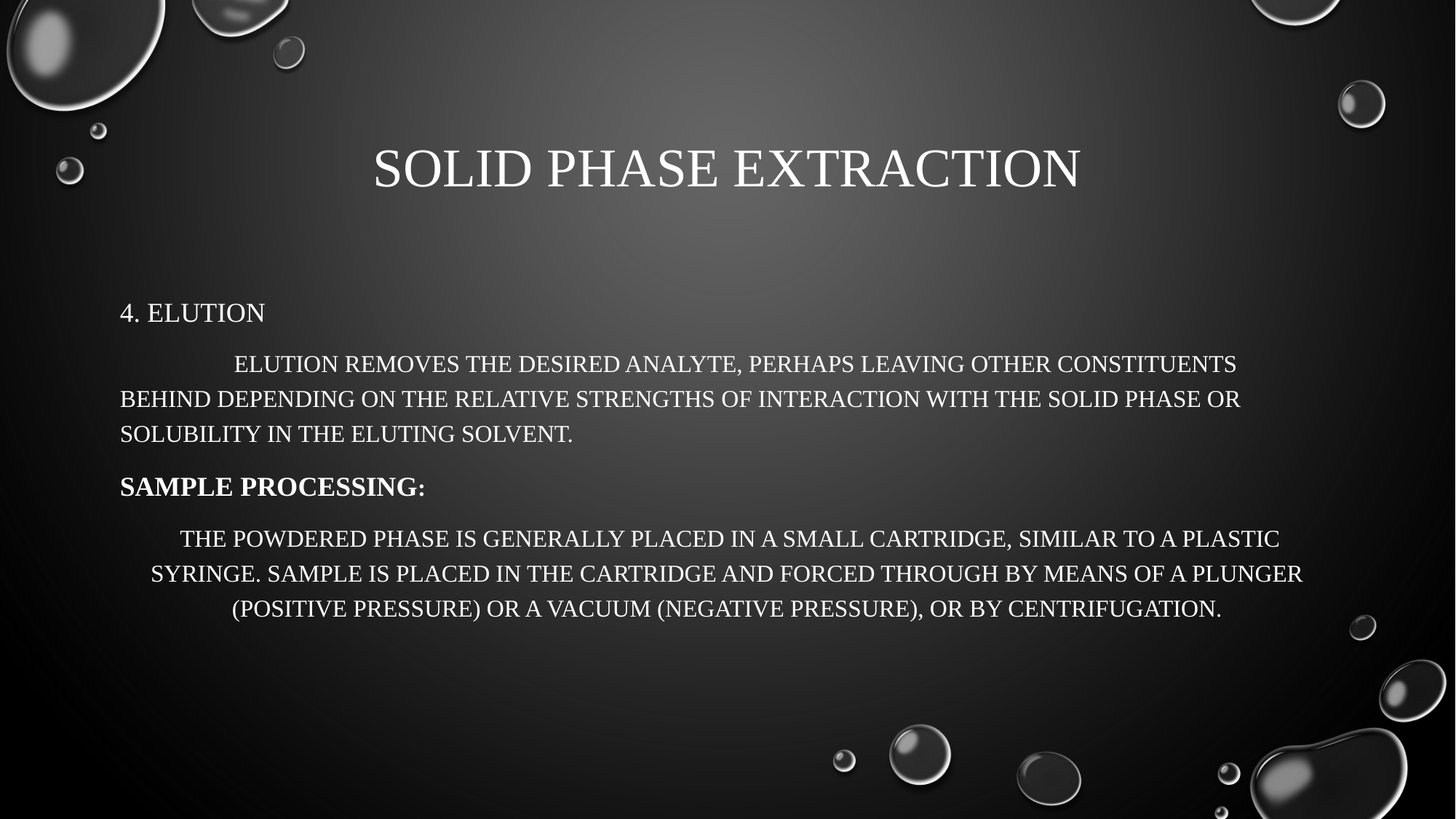

# SOLID PHASE EXTRACTION
4. ELUTION
                   Elution removes the desired analyte, perhaps leaving other constituents behind depending on the relative strengths of interaction with the solid phase or solubility in the eluting solvent.
SAMPLE PROCESSING:
 The powdered phase is generally placed in a small cartridge, similar to a plastic syringe. Sample is placed in the cartridge and forced through by means of a plunger (positive pressure) or a vacuum (negative pressure), or by centrifugation.